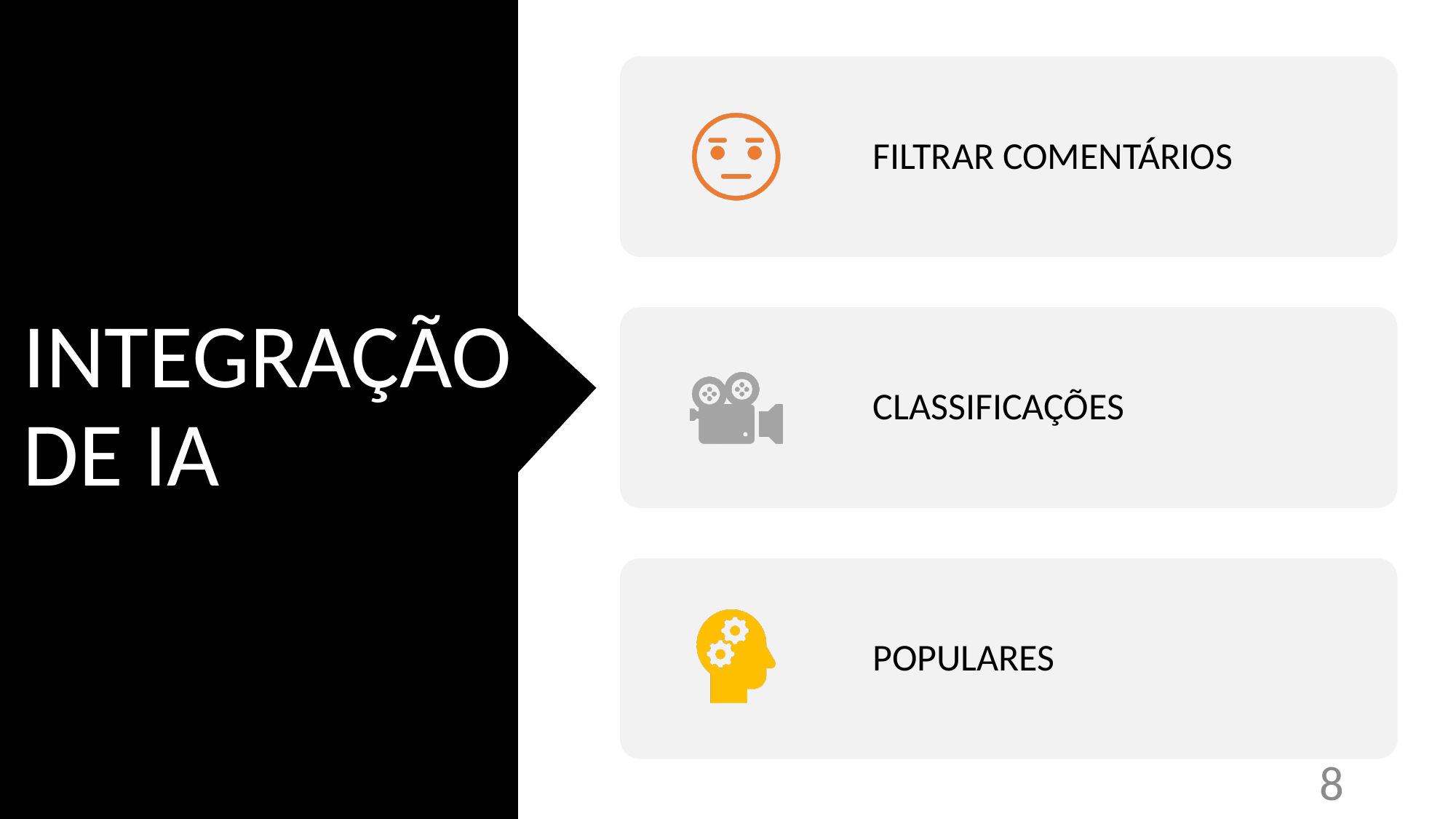

FILTRAR COMENTÁRIOS
CLASSIFICAÇÕES
POPULARES
INTEGRAÇÃO
DE IA
# INTERAÇÃO DE IA
8